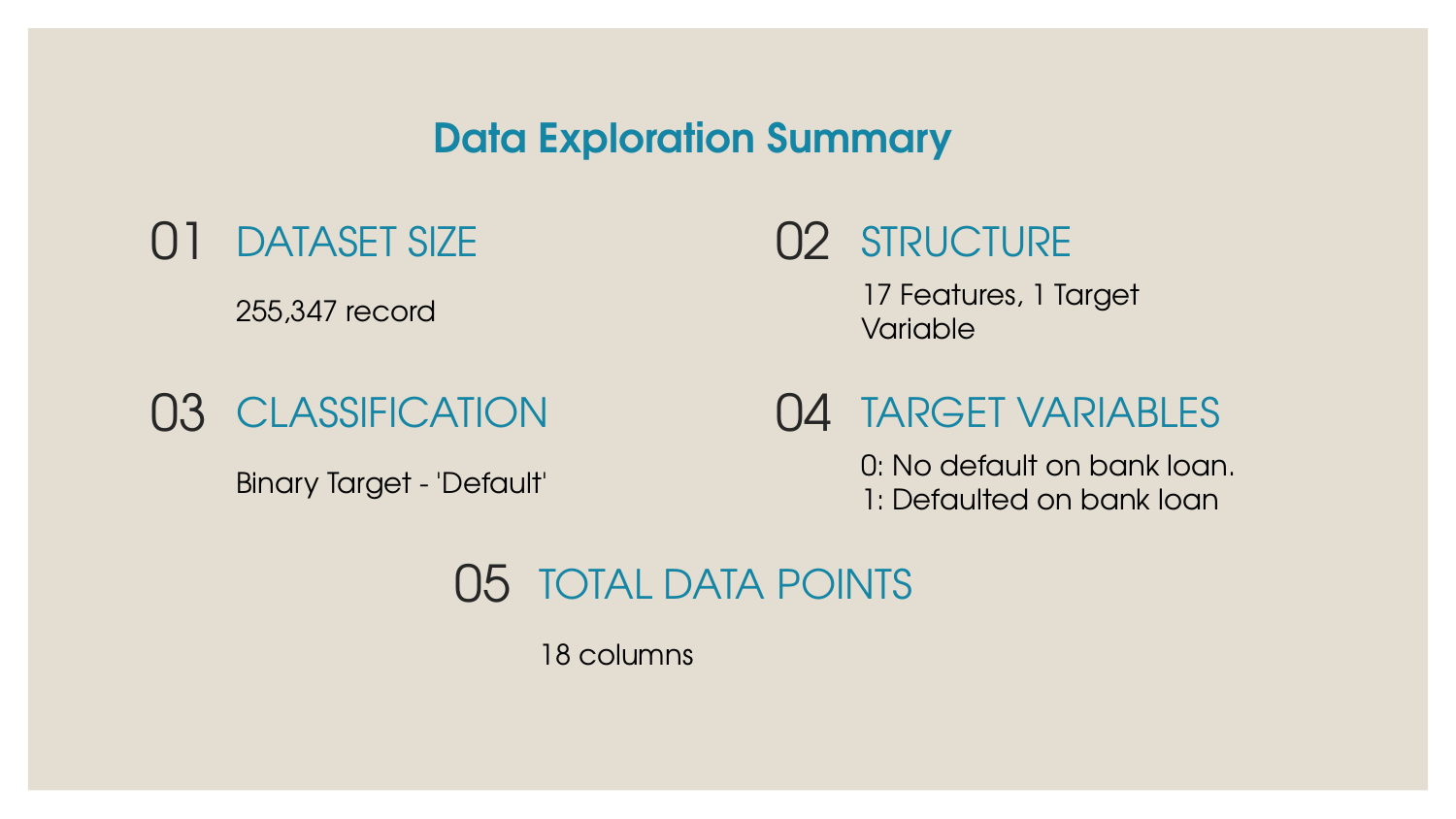

Data Exploration Summary
01
# DATASET SIZE
02
STRUCTURE
255,347 record
17 Features, 1 Target Variable
03
CLASSIFICATION
04
TARGET VARIABLES
Binary Target - 'Default'
0: No default on bank loan.
1: Defaulted on bank loan
05
TOTAL DATA POINTS
18 columns